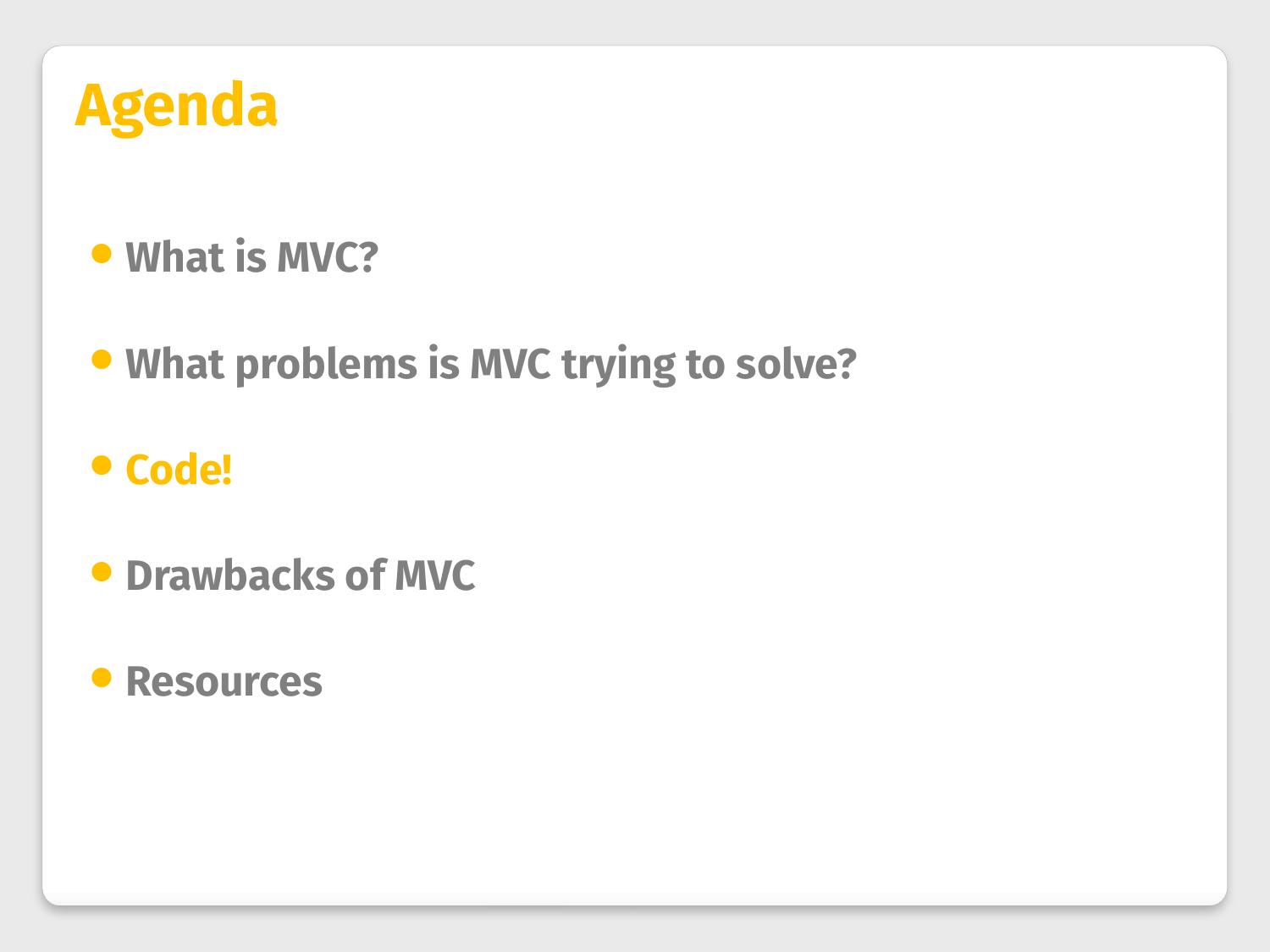

Agenda
What is MVC?
What problems is MVC trying to solve?
Code!
Drawbacks of MVC
Resources